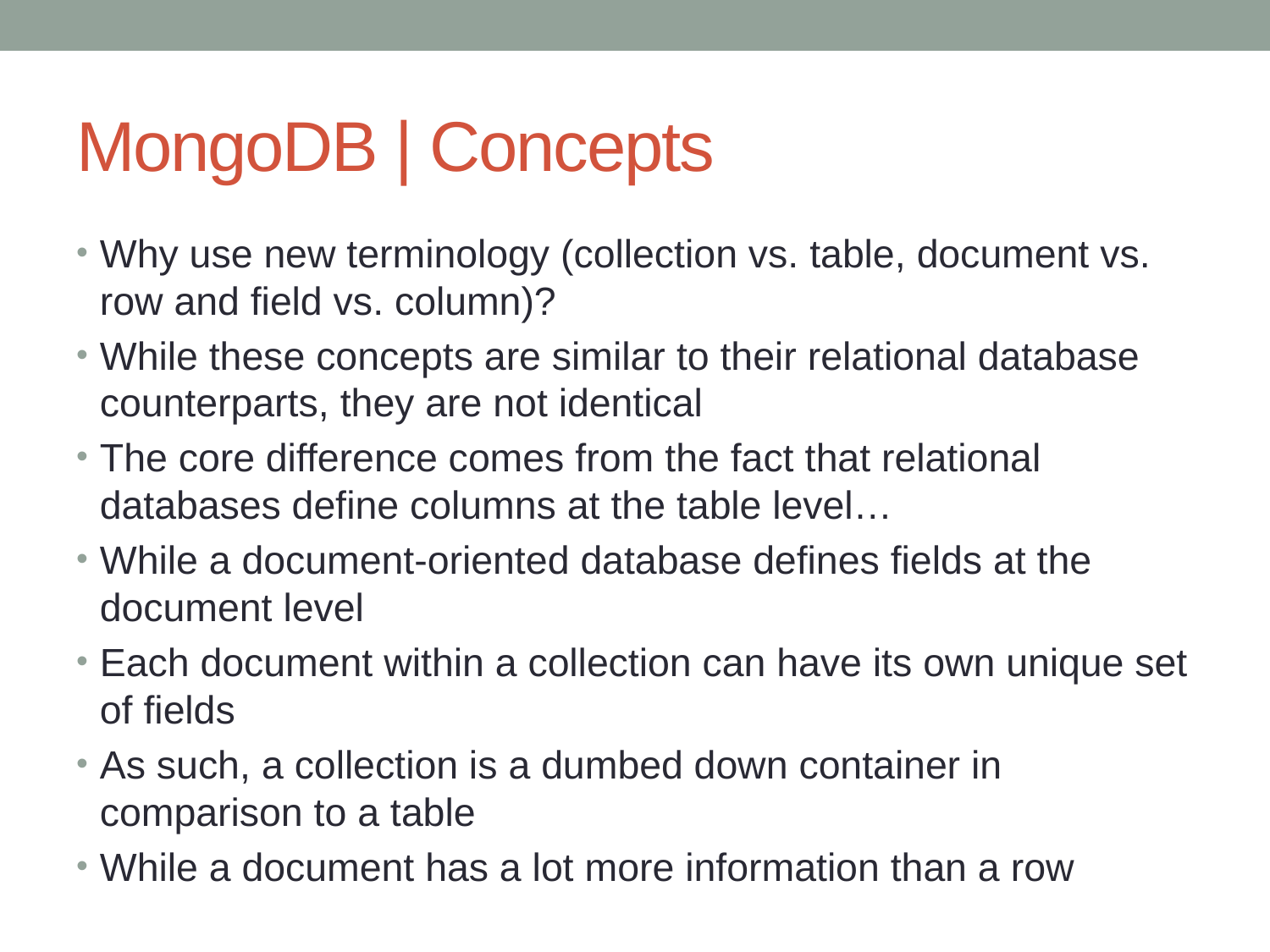

# MongoDB | Concepts
Why use new terminology (collection vs. table, document vs. row and field vs. column)?
While these concepts are similar to their relational database counterparts, they are not identical
The core difference comes from the fact that relational databases define columns at the table level…
While a document-oriented database defines fields at the document level
Each document within a collection can have its own unique set of fields
As such, a collection is a dumbed down container in comparison to a table
While a document has a lot more information than a row